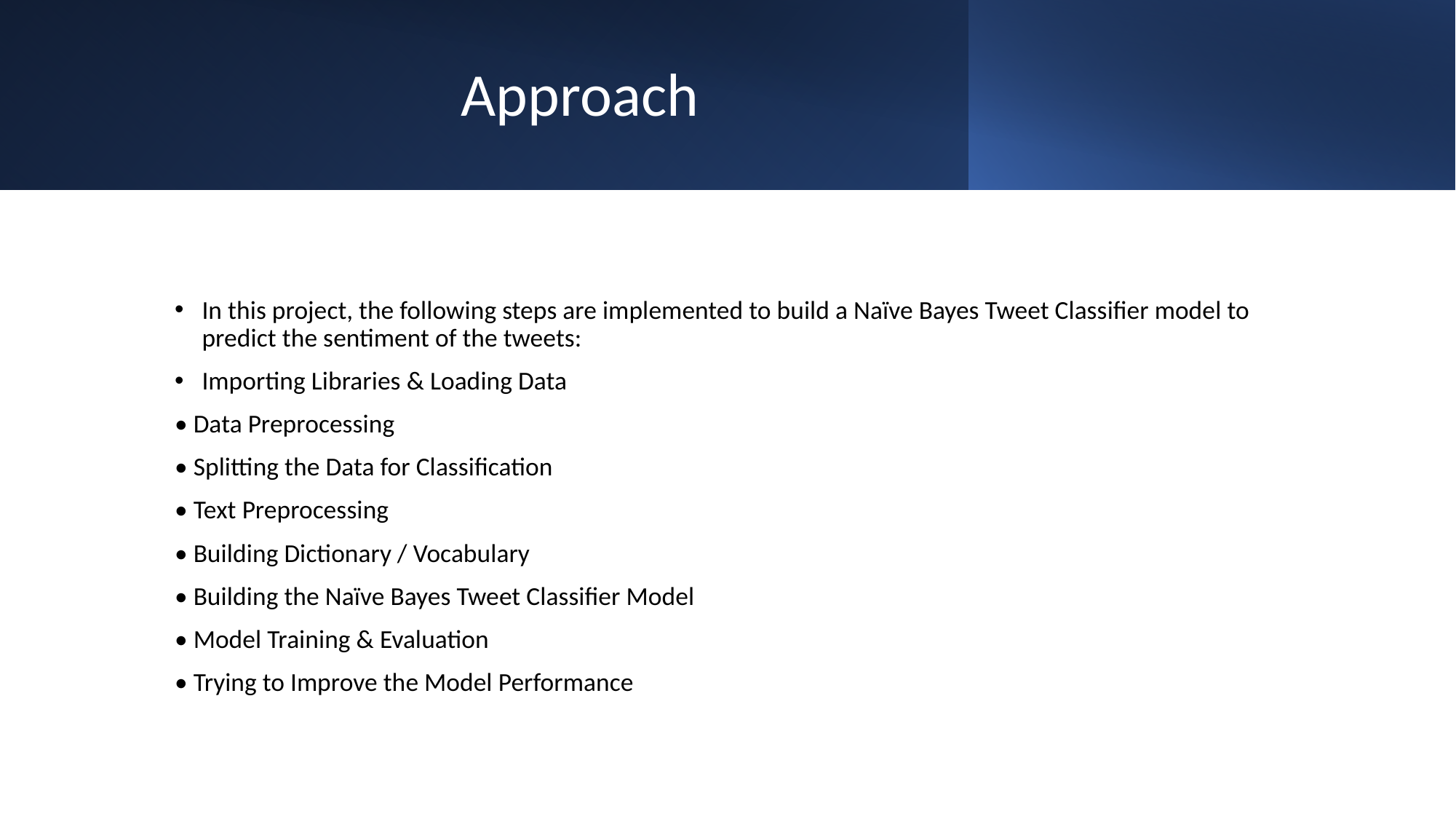

# Approach
In this project, the following steps are implemented to build a Naïve Bayes Tweet Classifier model to predict the sentiment of the tweets:
Importing Libraries & Loading Data
• Data Preprocessing
• Splitting the Data for Classification
• Text Preprocessing
• Building Dictionary / Vocabulary
• Building the Naïve Bayes Tweet Classifier Model
• Model Training & Evaluation
• Trying to Improve the Model Performance